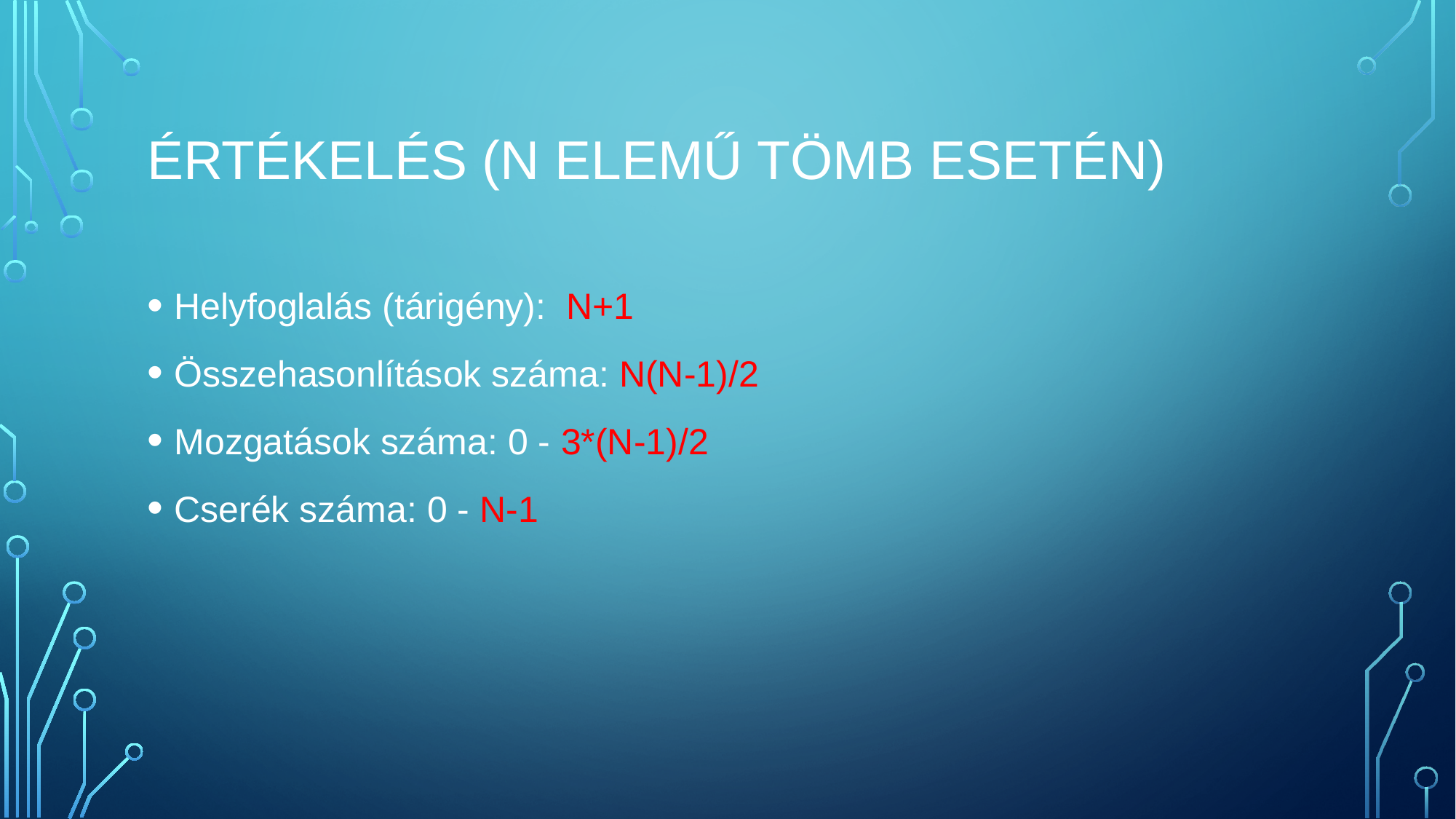

# Értékelés (n elemű tömb esetén)
Helyfoglalás (tárigény):  N+1
Összehasonlítások száma: N(N-1)/2
Mozgatások száma: 0 - 3*(N-1)/2
Cserék száma: 0 - N-1